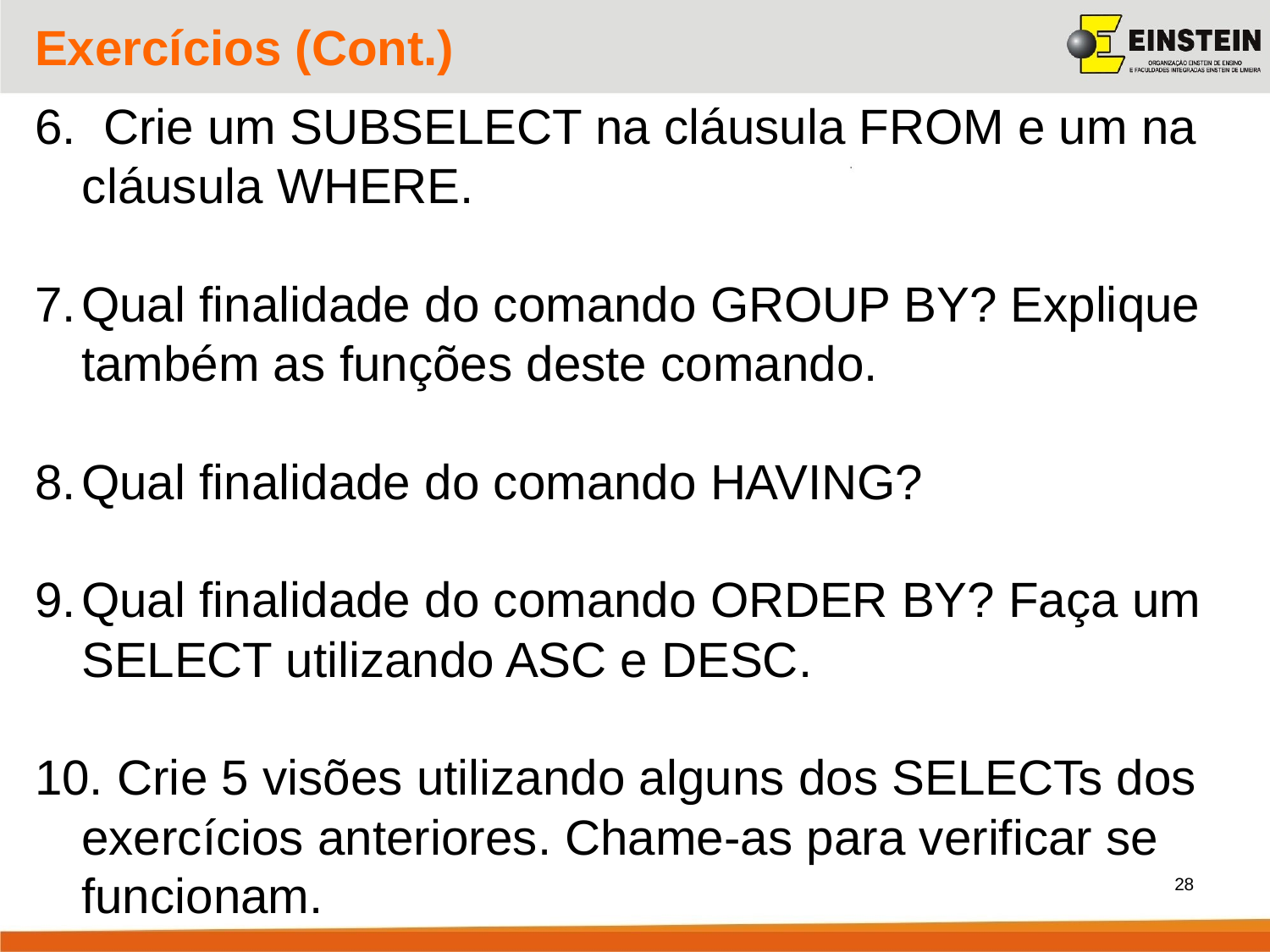

Exercícios (Cont.)

6.  Crie um SUBSELECT na cláusula FROM e um na cláusula WHERE.

Qual finalidade do comando GROUP BY? Explique também as funções deste comando.

Qual finalidade do comando HAVING?

Qual finalidade do comando ORDER BY? Faça um SELECT utilizando ASC e DESC.

 Crie 5 visões utilizando alguns dos SELECTs dos exercícios anteriores. Chame-as para verificar se funcionam.
28